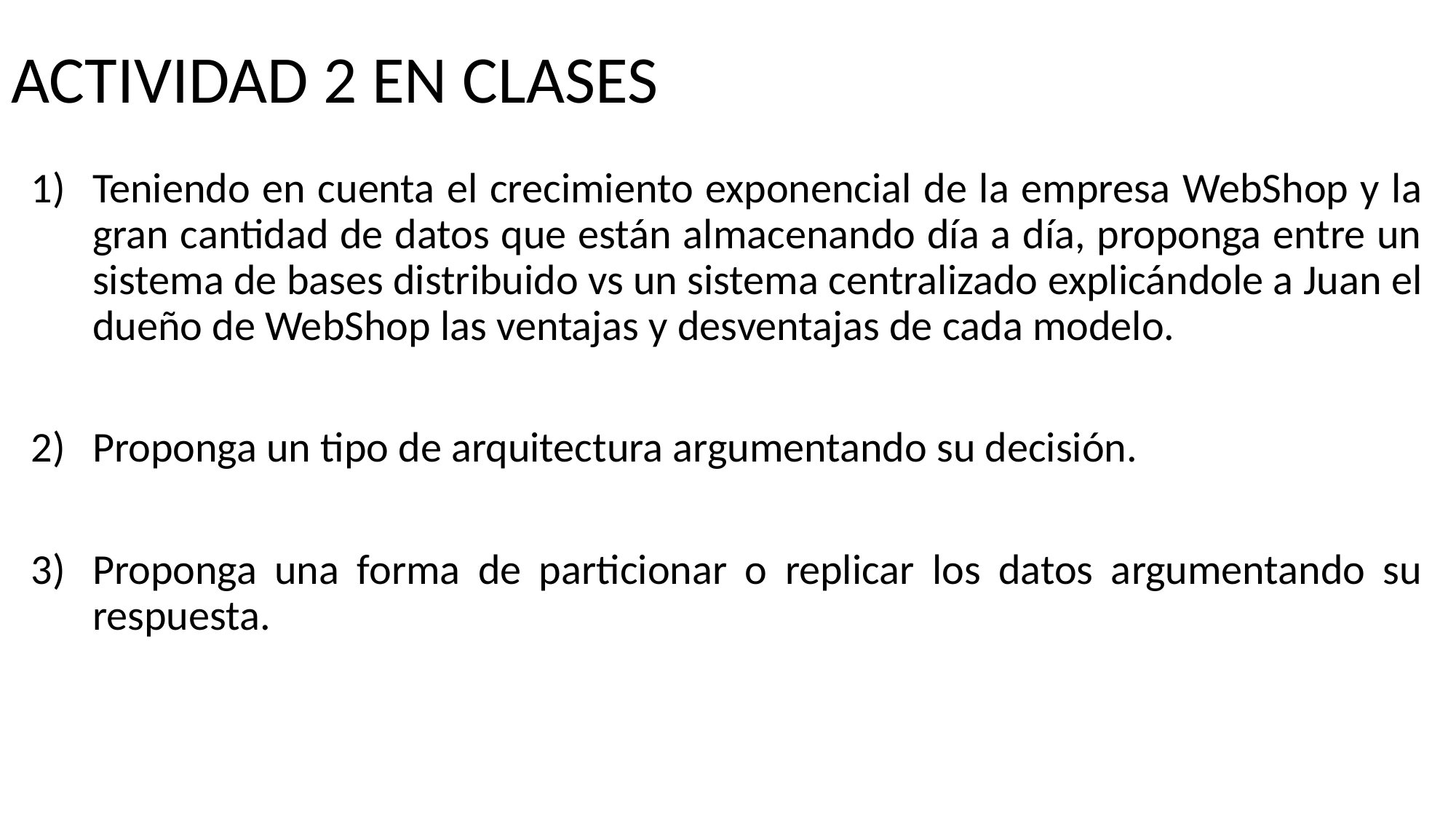

# ACTIVIDAD 2 EN CLASES
Teniendo en cuenta el crecimiento exponencial de la empresa WebShop y la gran cantidad de datos que están almacenando día a día, proponga entre un sistema de bases distribuido vs un sistema centralizado explicándole a Juan el dueño de WebShop las ventajas y desventajas de cada modelo.

Proponga un tipo de arquitectura argumentando su decisión.

Proponga una forma de particionar o replicar los datos argumentando su respuesta.